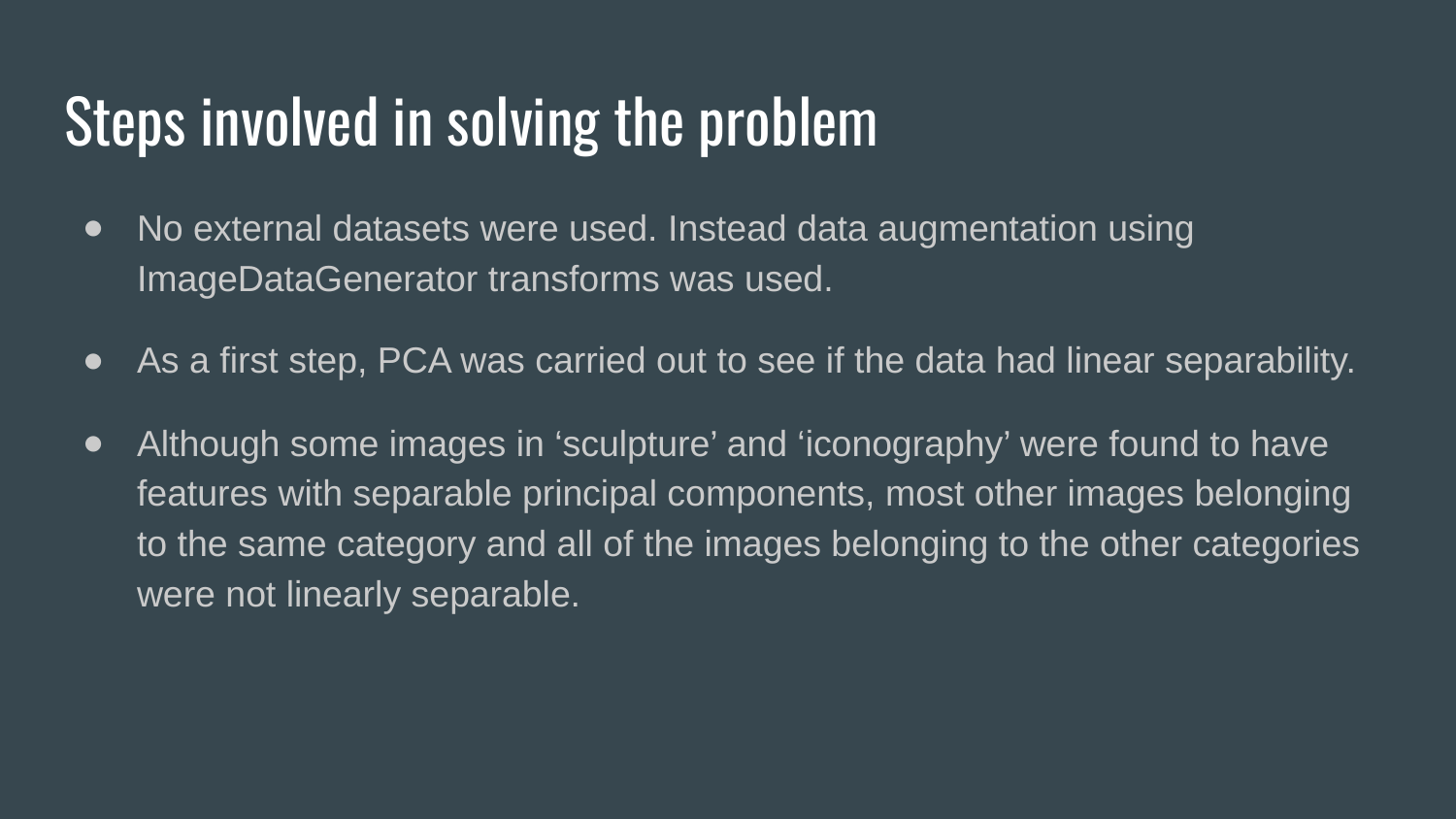

# Steps involved in solving the problem
No external datasets were used. Instead data augmentation using ImageDataGenerator transforms was used.
As a first step, PCA was carried out to see if the data had linear separability.
Although some images in ‘sculpture’ and ‘iconography’ were found to have features with separable principal components, most other images belonging to the same category and all of the images belonging to the other categories were not linearly separable.